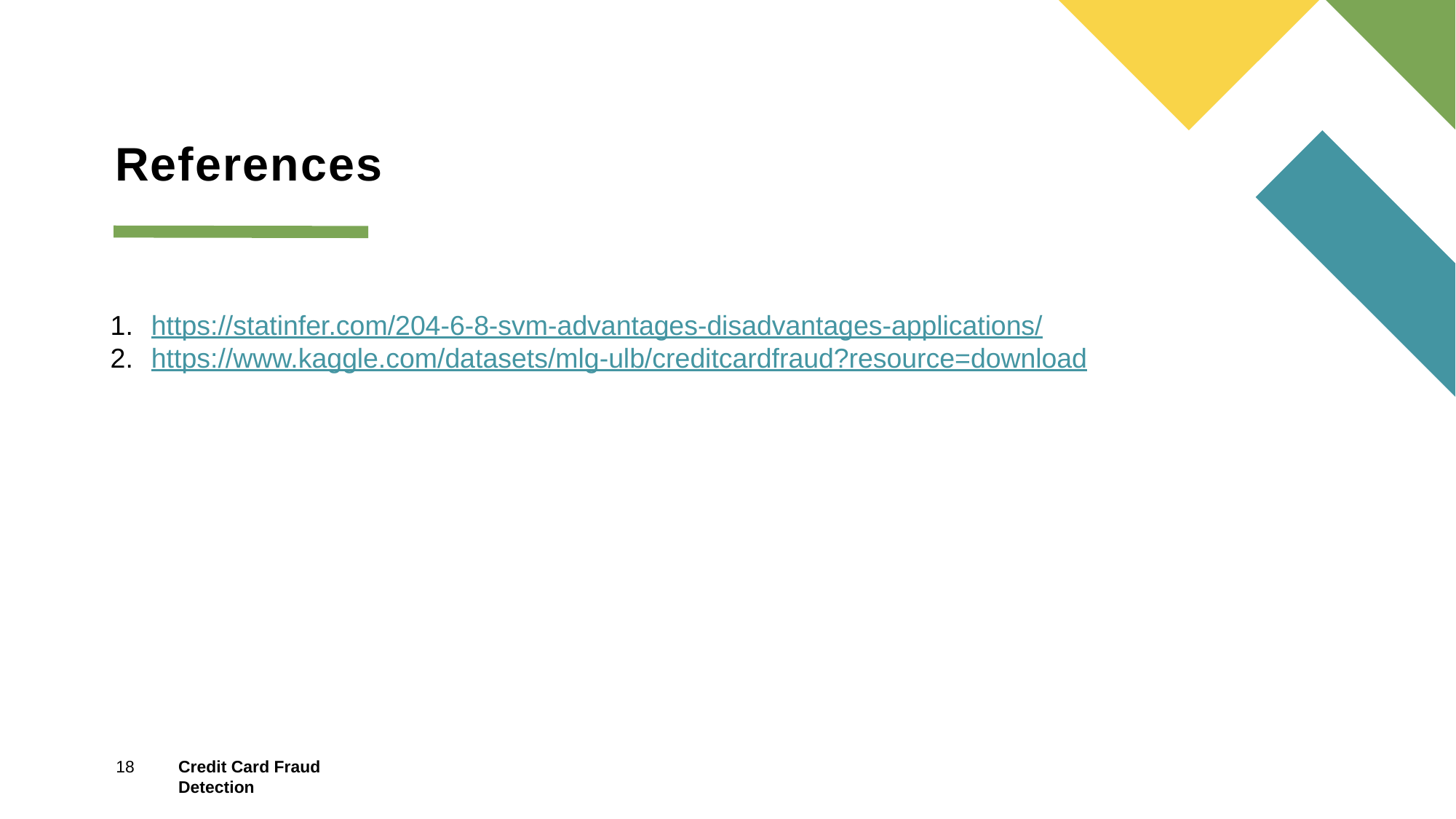

# References

https://statinfer.com/204-6-8-svm-advantages-disadvantages-applications/
https://www.kaggle.com/datasets/mlg-ulb/creditcardfraud?resource=download

18
Credit Card Fraud Detection